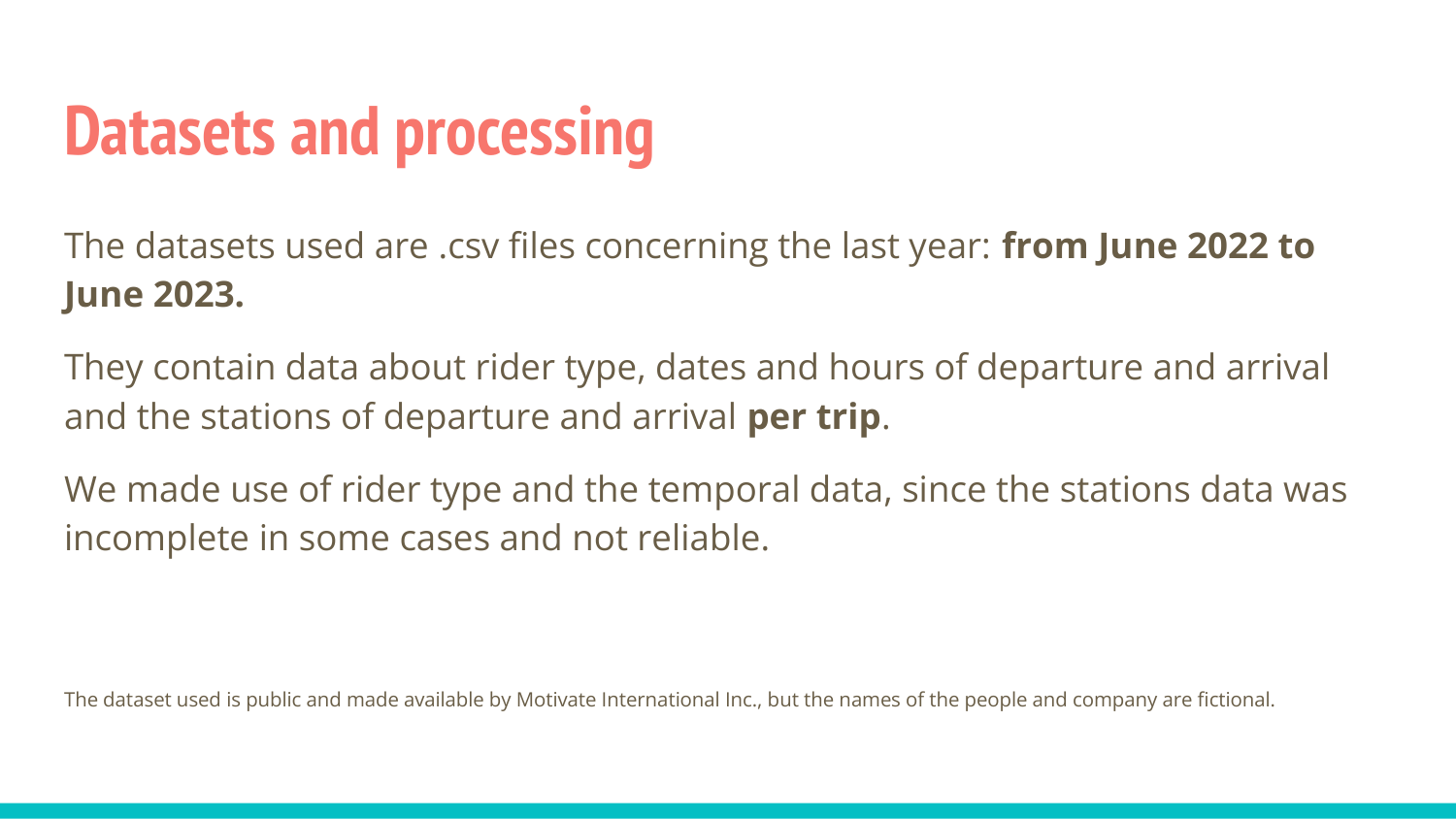

# Datasets and processing
The datasets used are .csv files concerning the last year: from June 2022 to June 2023.
They contain data about rider type, dates and hours of departure and arrival and the stations of departure and arrival per trip.
We made use of rider type and the temporal data, since the stations data was incomplete in some cases and not reliable.

The dataset used is public and made available by Motivate International Inc., but the names of the people and company are fictional.